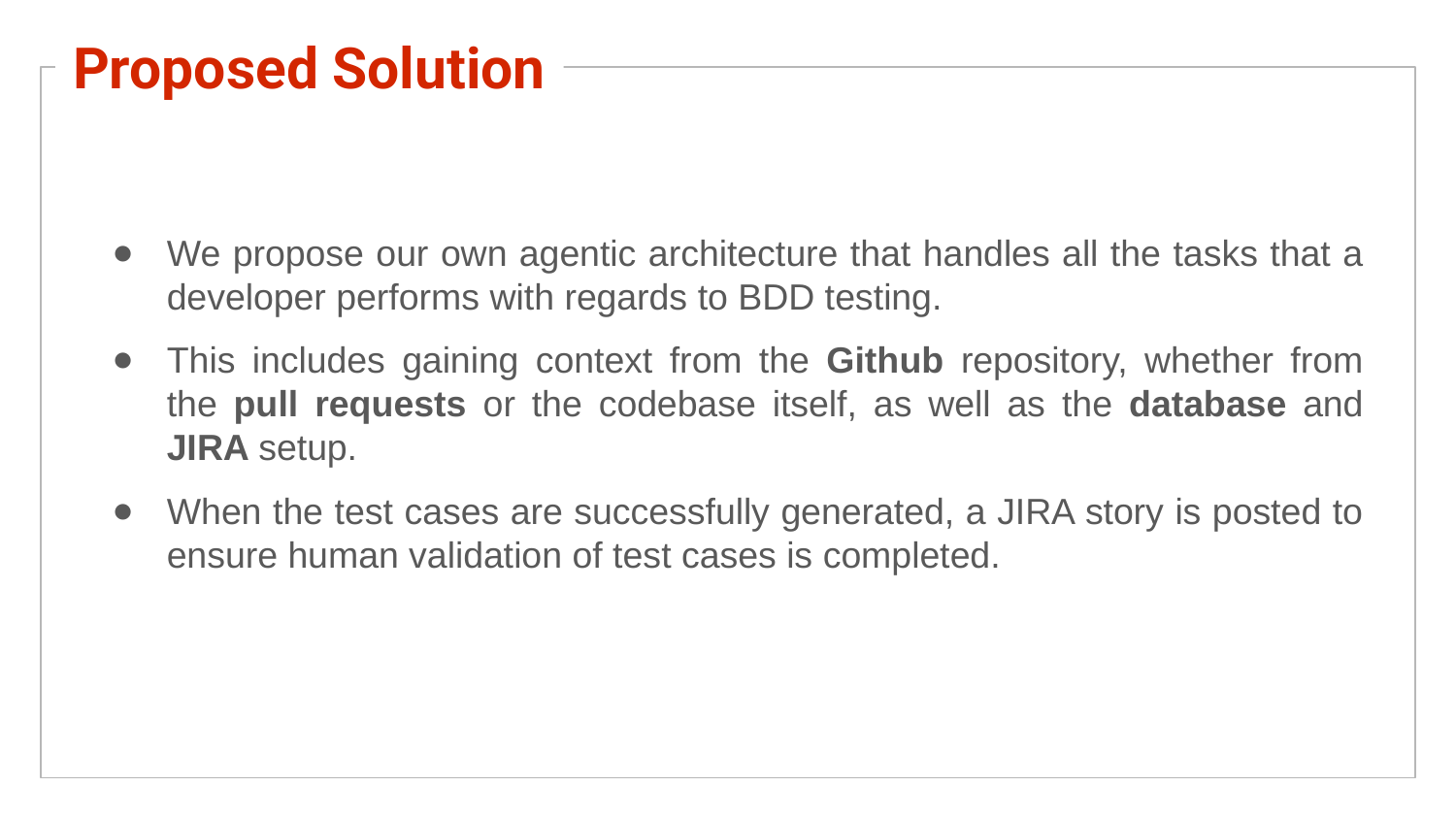

# Proposed Solution

We propose our own agentic architecture that handles all the tasks that a developer performs with regards to BDD testing.
This includes gaining context from the Github repository, whether from the pull requests or the codebase itself, as well as the database and JIRA setup.
When the test cases are successfully generated, a JIRA story is posted to ensure human validation of test cases is completed.